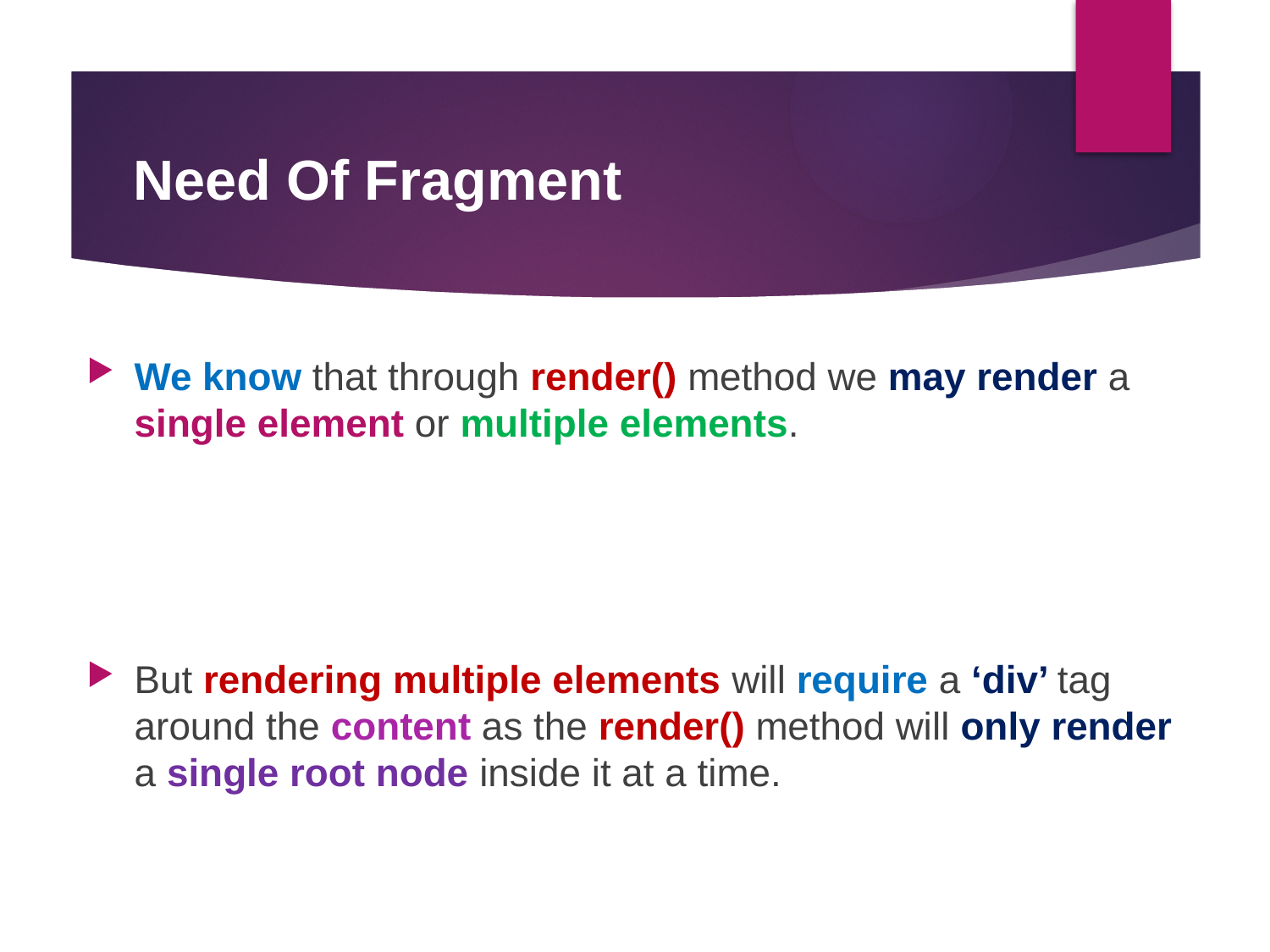

Need Of Fragment
We know that through render() method we may render a single element or multiple elements.

But rendering multiple elements will require a ‘div’ tag around the content as the render() method will only render a single root node inside it at a time.